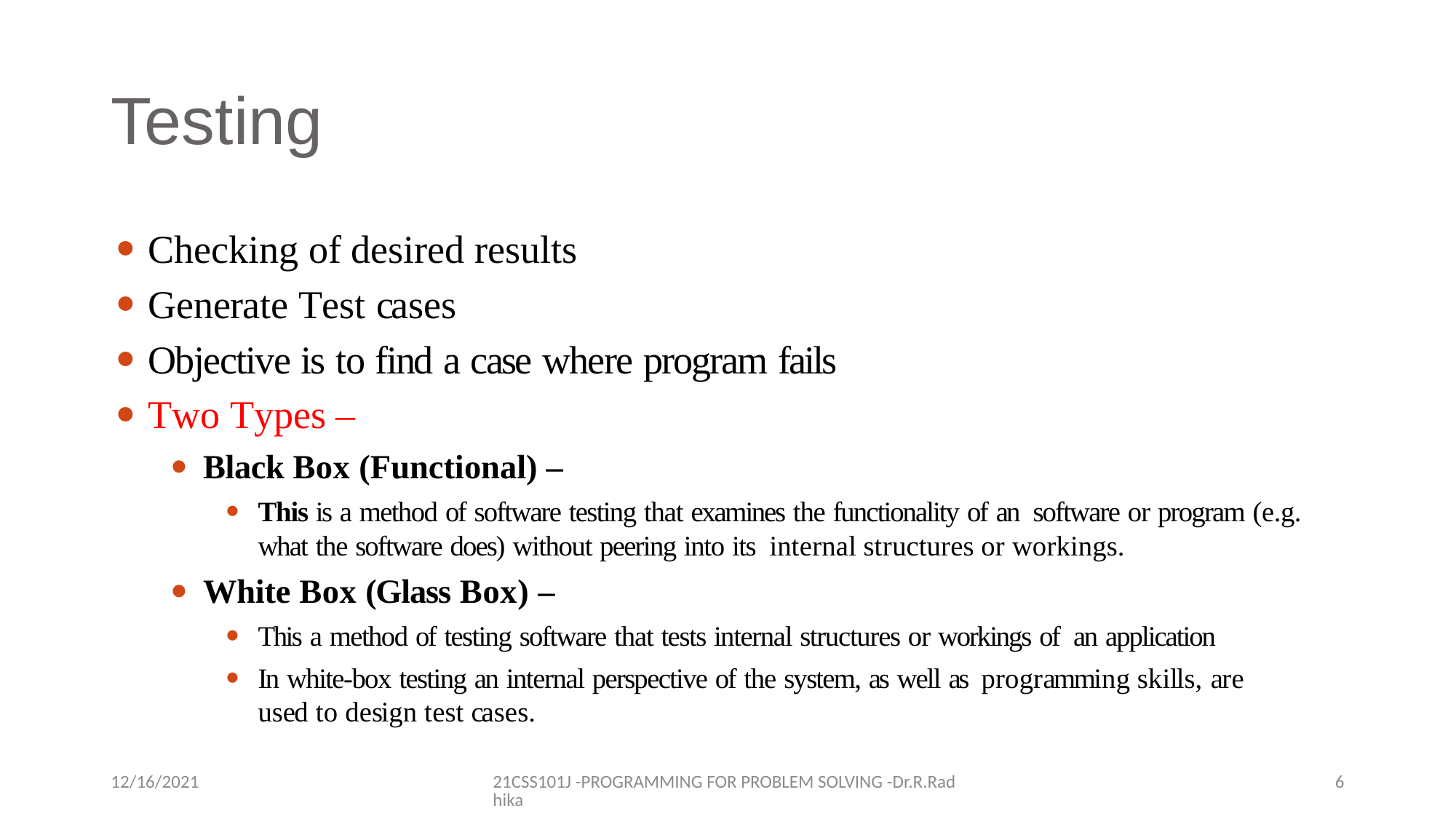

# Testing
Checking of desired results
Generate Test cases
Objective is to find a case where program fails
Two Types –
Black Box (Functional) –
This is a method of software testing that examines the functionality of an  software or program (e.g. what the software does) without peering into its  internal structures or workings.
White Box (Glass Box) –
This a method of testing software that tests internal structures or workings of  an application
In white-box testing an internal perspective of the system, as well as  programming skills, are used to design test cases.
12/16/2021
21CSS101J -PROGRAMMING FOR PROBLEM SOLVING -Dr.R.Radhika
6